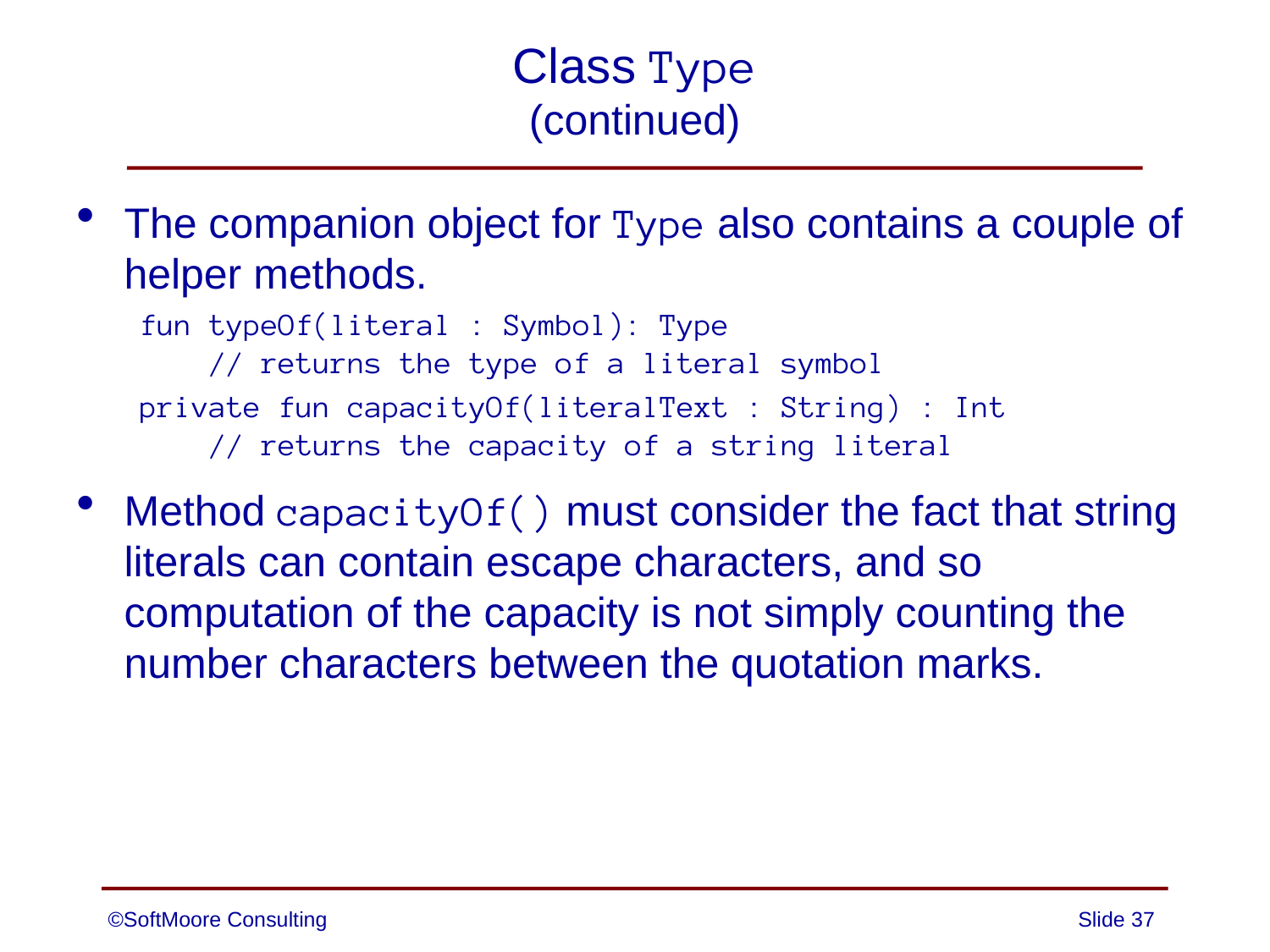

# Class Type (continued)
The companion object for Type also contains a couple of helper methods.
fun typeOf(literal : Symbol): Type
    // returns the type of a literal symbol
private fun capacityOf(literalText : String) : Int
    // returns the capacity of a string literal
Method capacityOf() must consider the fact that string literals can contain escape characters, and so computation of the capacity is not simply counting the number characters between the quotation marks.

©SoftMoore Consulting
Slide 37